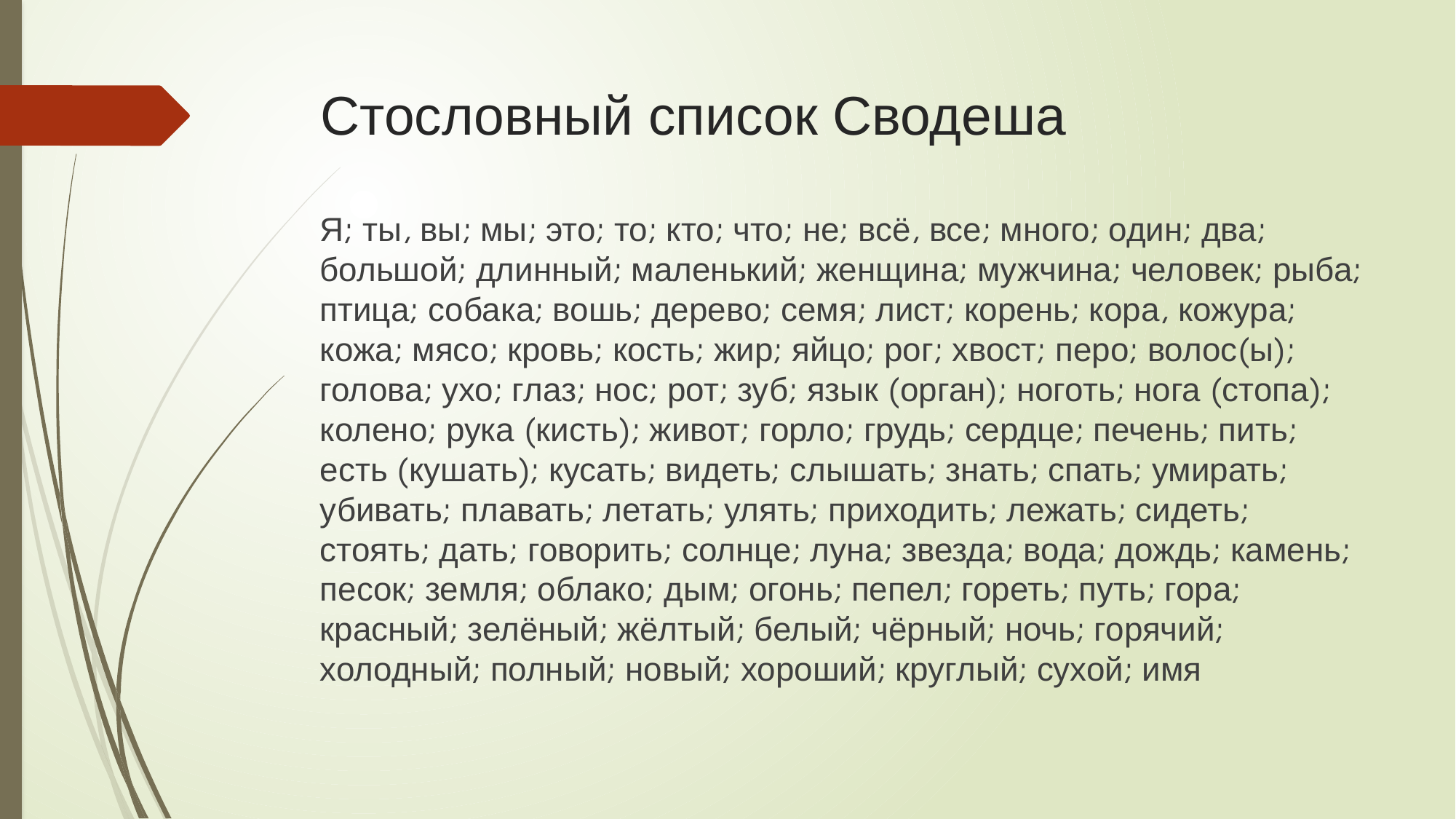

# Стословный список Сводеша
Я; ты, вы; мы; это; то; кто; что; не; всё, все; много; один; два; большой; длинный; маленький; женщина; мужчина; человек; рыба; птица; собака; вошь; дерево; семя; лист; корень; кора, кожура; кожа; мясо; кровь; кость; жир; яйцо; рог; хвост; перо; волос(ы); голова; ухо; глаз; нос; рот; зуб; язык (орган); ноготь; нога (стопа); колено; рука (кисть); живот; горло; грудь; сердце; печень; пить; есть (кушать); кусать; видеть; слышать; знать; спать; умирать; убивать; плавать; летать; улять; приходить; лежать; сидеть; стоять; дать; говорить; солнце; луна; звезда; вода; дождь; камень; песок; земля; облако; дым; огонь; пепел; гореть; путь; гора; красный; зелёный; жёлтый; белый; чёрный; ночь; горячий; холодный; полный; новый; хороший; круглый; сухой; имя